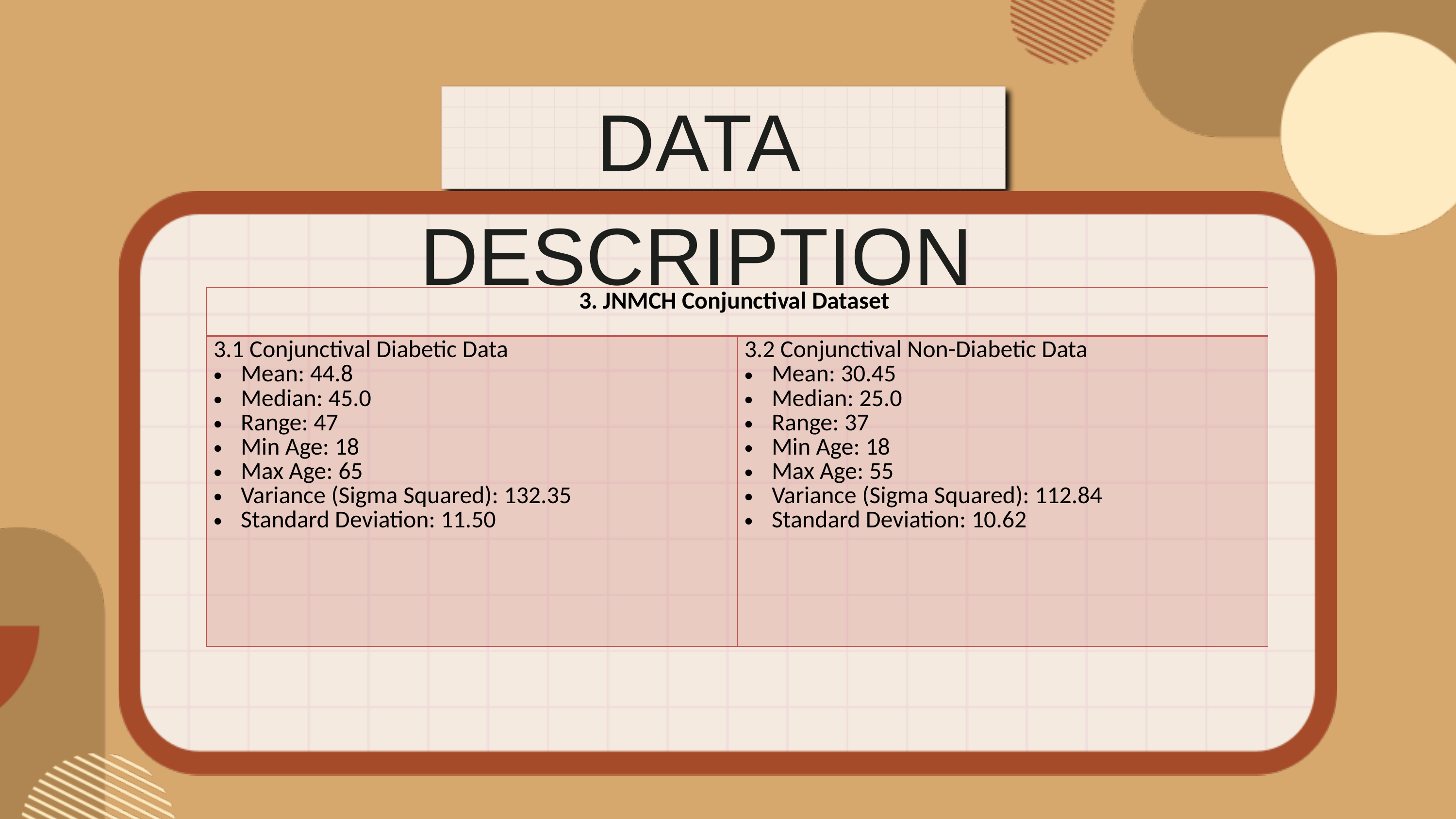

DATA DESCRIPTION

| 3. JNMCH Conjunctival Dataset |  |
| --- | --- |
| 3.1 Conjunctival Diabetic Data Mean: 44.8 Median: 45.0 Range: 47 Min Age: 18 Max Age: 65 Variance (Sigma Squared): 132.35 Standard Deviation: 11.50 | 3.2 Conjunctival Non-Diabetic Data Mean: 30.45 Median: 25.0 Range: 37 Min Age: 18 Max Age: 55 Variance (Sigma Squared): 112.84 Standard Deviation: 10.62 |